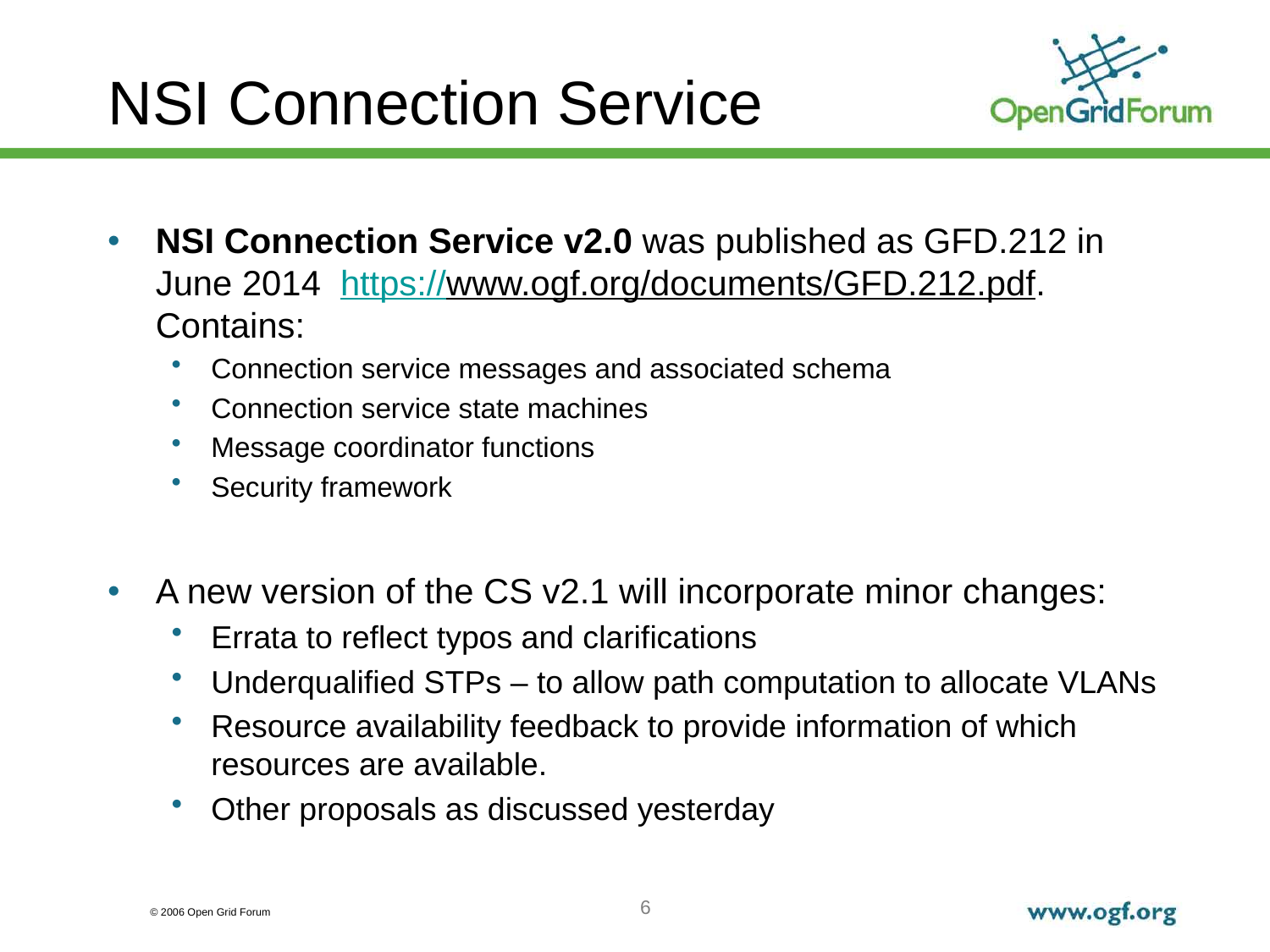

# NSI Connection Service
NSI Connection Service v2.0 was published as GFD.212 in June 2014  https://www.ogf.org/documents/GFD.212.pdf.  Contains:
Connection service messages and associated schema
Connection service state machines
Message coordinator functions
Security framework

A new version of the CS v2.1 will incorporate minor changes:
Errata to reflect typos and clarifications
Underqualified STPs – to allow path computation to allocate VLANs
Resource availability feedback to provide information of which resources are available.
Other proposals as discussed yesterday

6